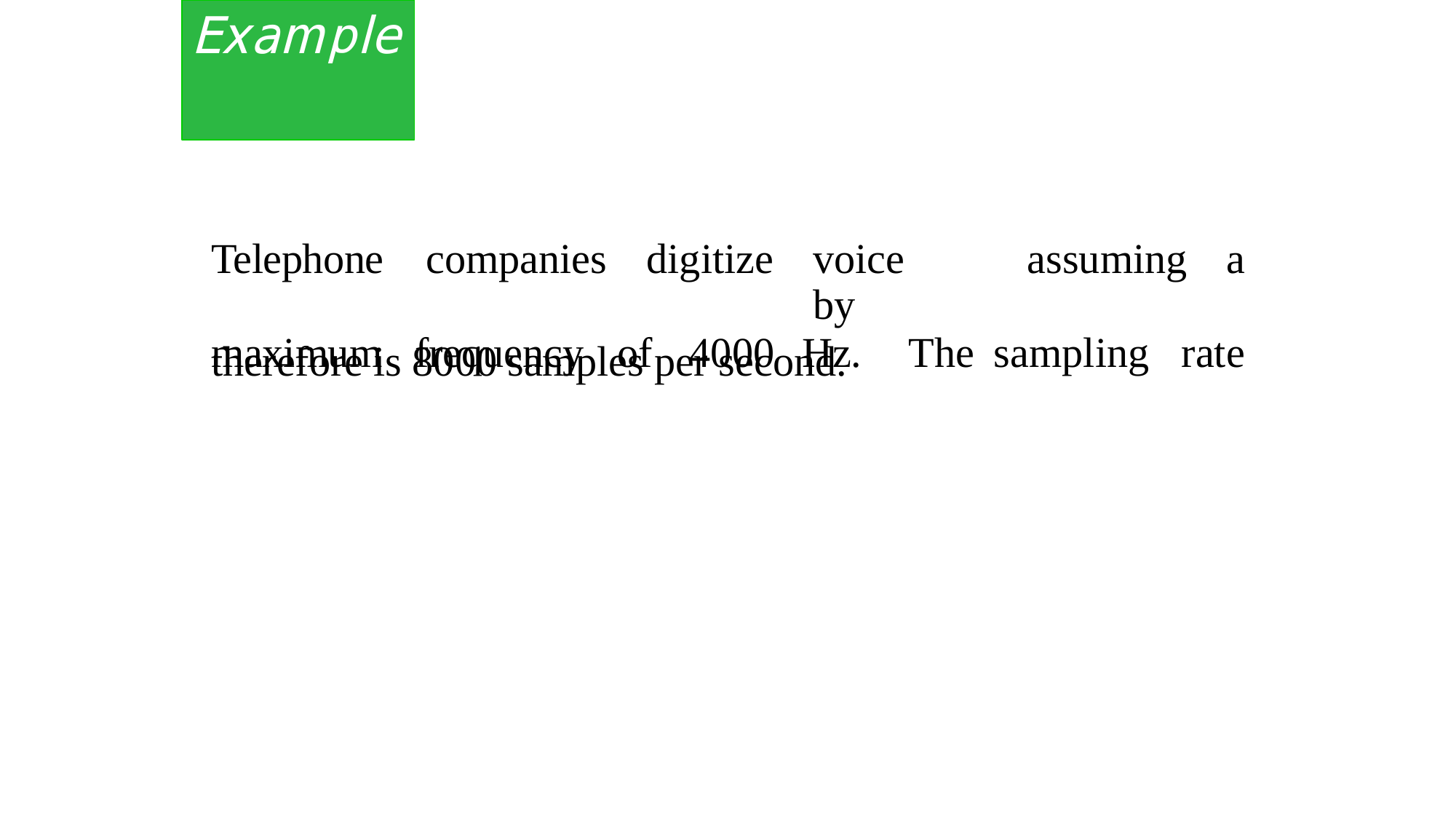

# Example
| Telephone | companies | digitize | voice by | assuming a |
| --- | --- | --- | --- | --- |
| maximum | frequency | of 4000 | Hz. The | sampling rate |
therefore is 8000 samples per second.